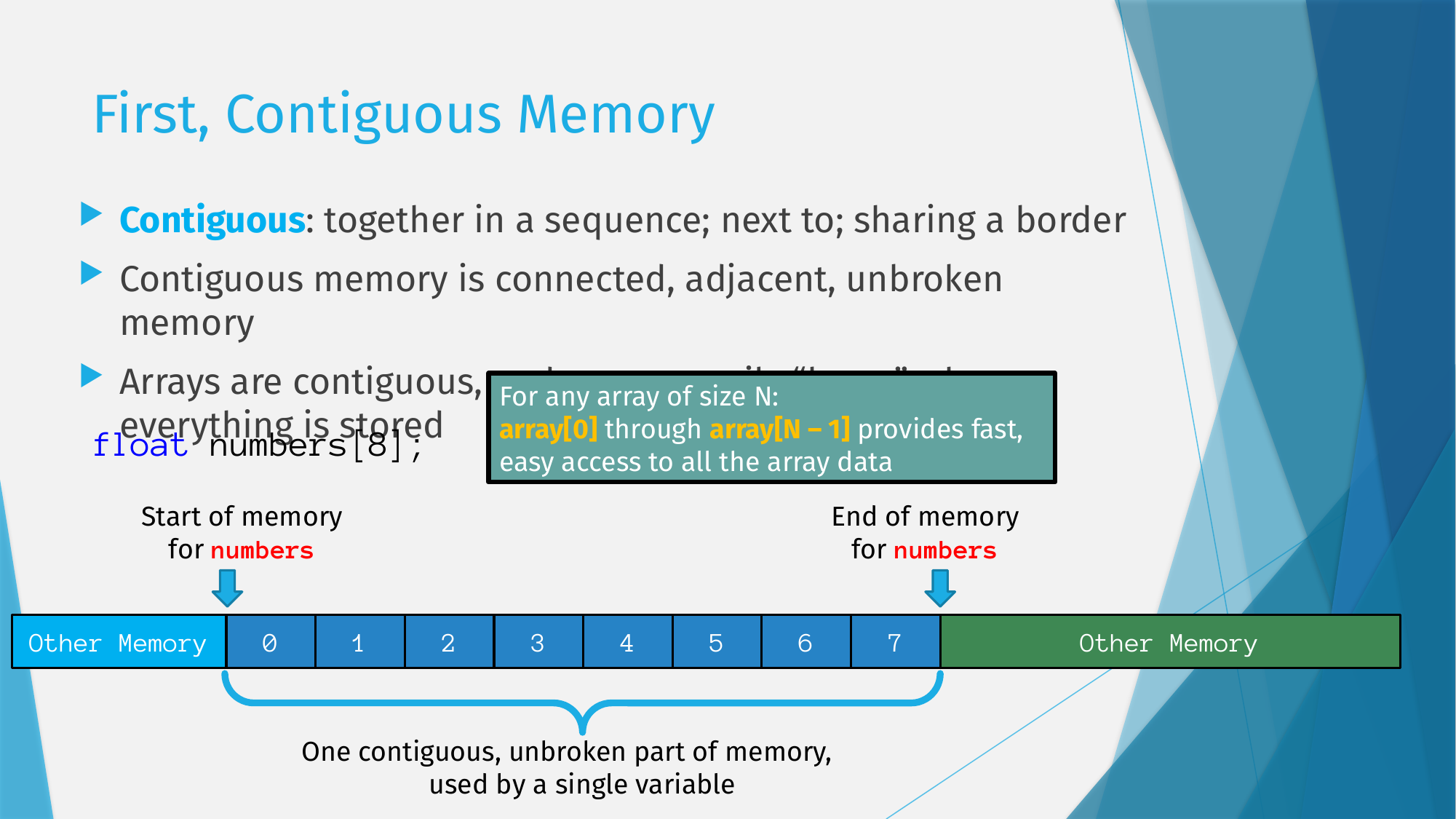

# First, Contiguous Memory
Contiguous: together in a sequence; next to; sharing a border
Contiguous memory is connected, adjacent, unbroken memory
Arrays are contiguous, and we can easily “know” where everything is stored
For any array of size N:
array[0] through array[N – 1] provides fast, easy access to all the array data
float numbers[8];
Start of memory for numbers
End of memory for numbers

Other Memory
0
1
2
3
4
5
6
7
Other Memory

One contiguous, unbroken part of memory,
used by a single variable